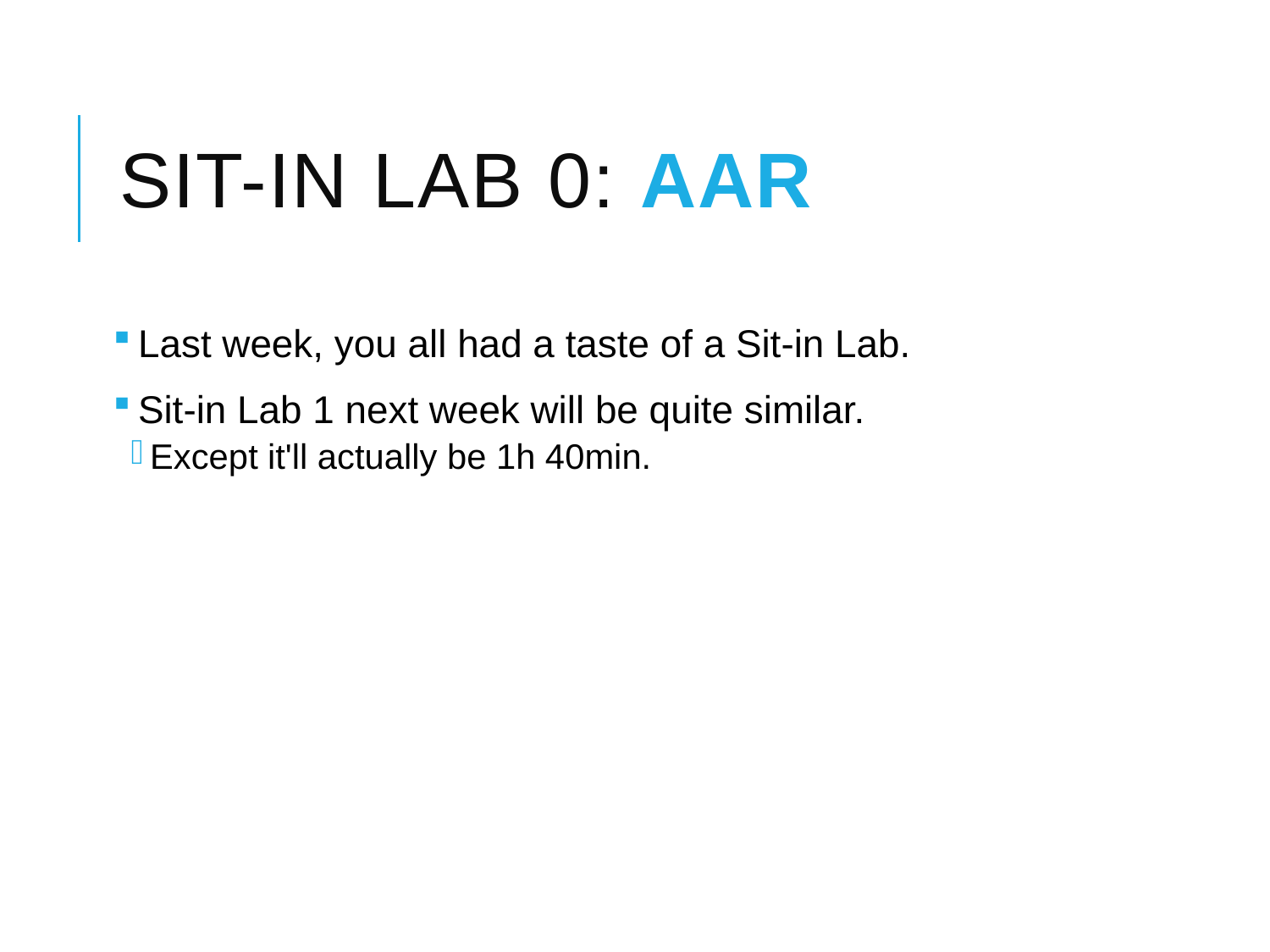

# Sit-in Lab 0: AAR
Last week, you all had a taste of a Sit-in Lab.
Sit-in Lab 1 next week will be quite similar.
Except it'll actually be 1h 40min.